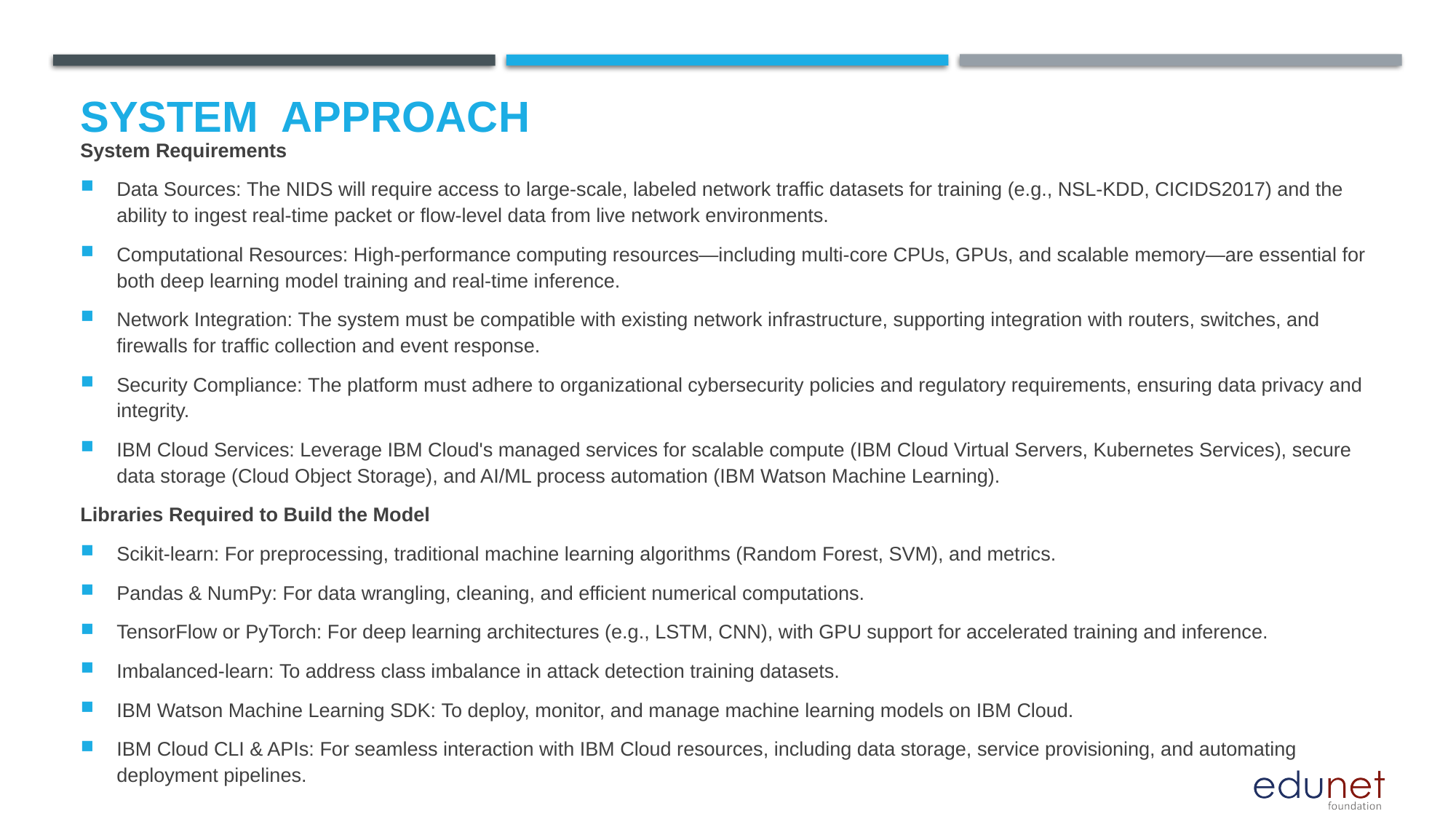

# System  Approach
System Requirements
Data Sources: The NIDS will require access to large-scale, labeled network traffic datasets for training (e.g., NSL-KDD, CICIDS2017) and the ability to ingest real-time packet or flow-level data from live network environments.
Computational Resources: High-performance computing resources—including multi-core CPUs, GPUs, and scalable memory—are essential for both deep learning model training and real-time inference.
Network Integration: The system must be compatible with existing network infrastructure, supporting integration with routers, switches, and firewalls for traffic collection and event response.
Security Compliance: The platform must adhere to organizational cybersecurity policies and regulatory requirements, ensuring data privacy and integrity.
IBM Cloud Services: Leverage IBM Cloud's managed services for scalable compute (IBM Cloud Virtual Servers, Kubernetes Services), secure data storage (Cloud Object Storage), and AI/ML process automation (IBM Watson Machine Learning).
Libraries Required to Build the Model
Scikit-learn: For preprocessing, traditional machine learning algorithms (Random Forest, SVM), and metrics.
Pandas & NumPy: For data wrangling, cleaning, and efficient numerical computations.
TensorFlow or PyTorch: For deep learning architectures (e.g., LSTM, CNN), with GPU support for accelerated training and inference.
Imbalanced-learn: To address class imbalance in attack detection training datasets.
IBM Watson Machine Learning SDK: To deploy, monitor, and manage machine learning models on IBM Cloud.
IBM Cloud CLI & APIs: For seamless interaction with IBM Cloud resources, including data storage, service provisioning, and automating deployment pipelines.